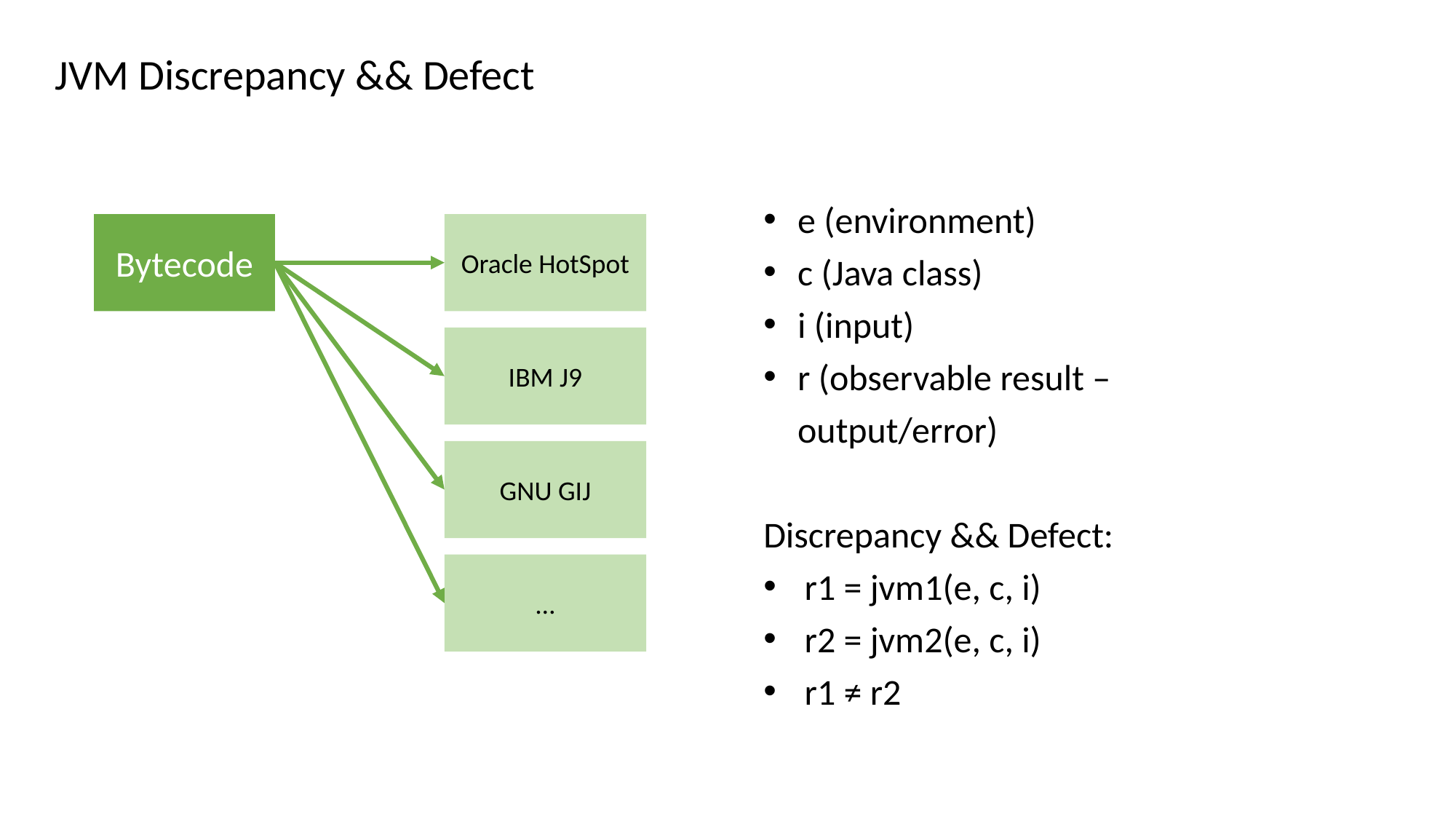

JVM Discrepancy && Defect
e (environment)
c (Java class)
i (input)
r (observable result – output/error)

Discrepancy && Defect:
r1 = jvm1(e, c, i)
r2 = jvm2(e, c, i)
r1 ≠ r2
Bytecode
Oracle HotSpot
IBM J9
GNU GIJ
…